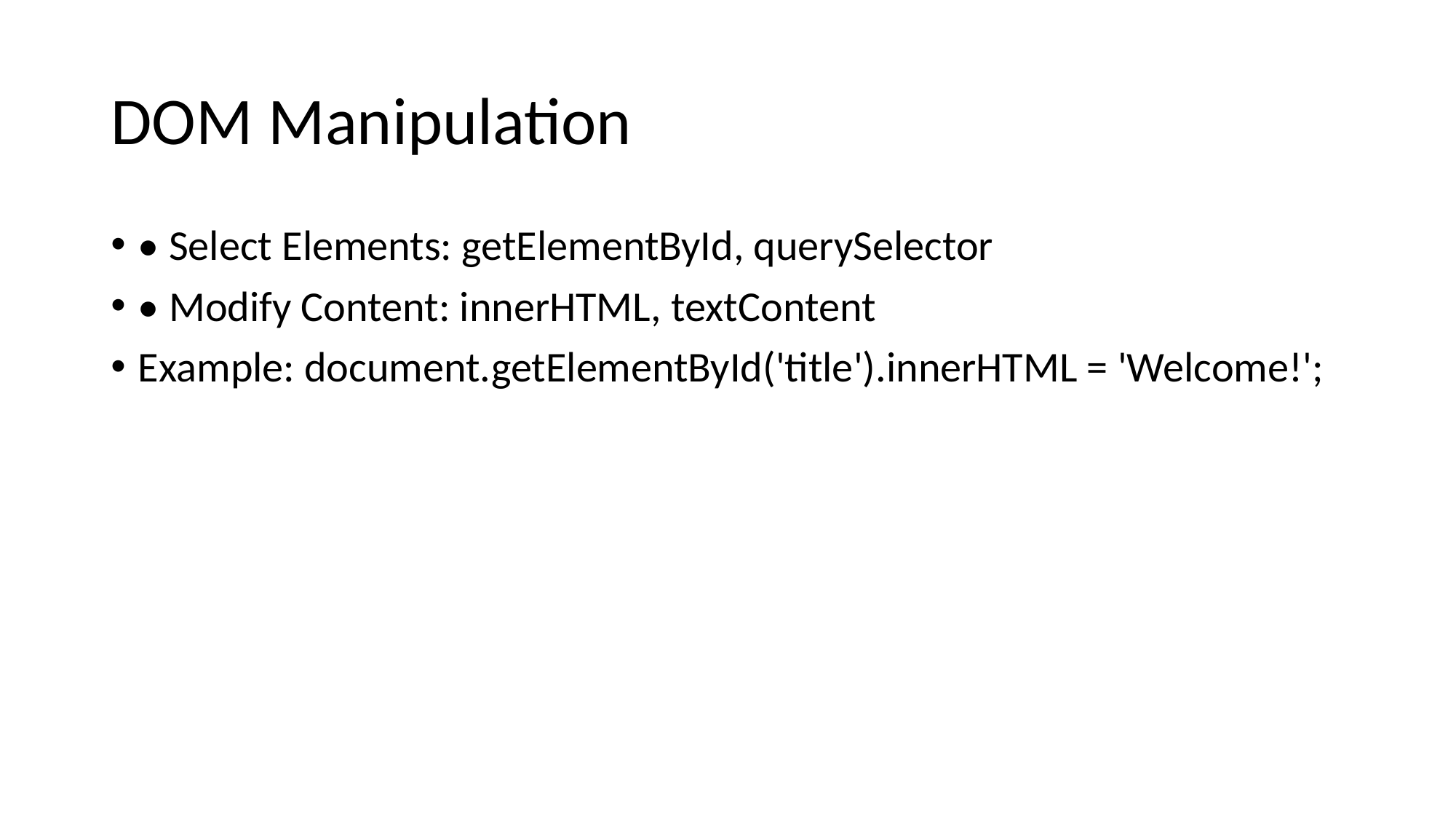

# DOM Manipulation
• Select Elements: getElementById, querySelector
• Modify Content: innerHTML, textContent
Example: document.getElementById('title').innerHTML = 'Welcome!';